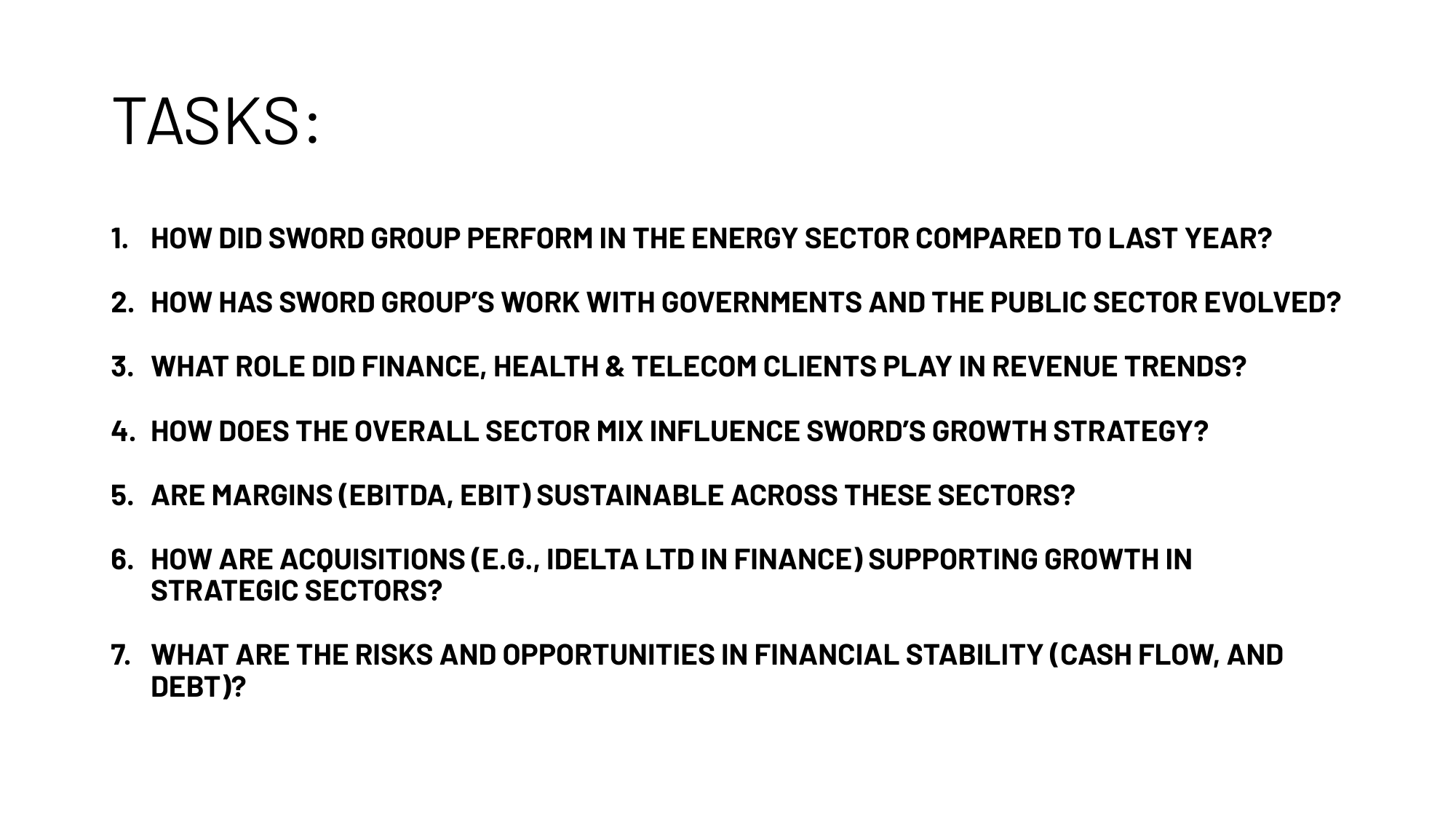

# Tasks:
How did Sword Group perform in the Energy sector compared to last year?
How has Sword Group’s work with Governments and the Public Sector evolved?
What role did Finance, Health & Telecom clients play in revenue trends?
How does the overall sector mix influence Sword’s growth strategy?
Are margins (EBITDA, EBIT) sustainable across these sectors?
How are acquisitions (e.g., iDelta Ltd in finance) supporting growth in strategic sectors?
What are the risks and opportunities in financial stability (cash flow, and debt)?